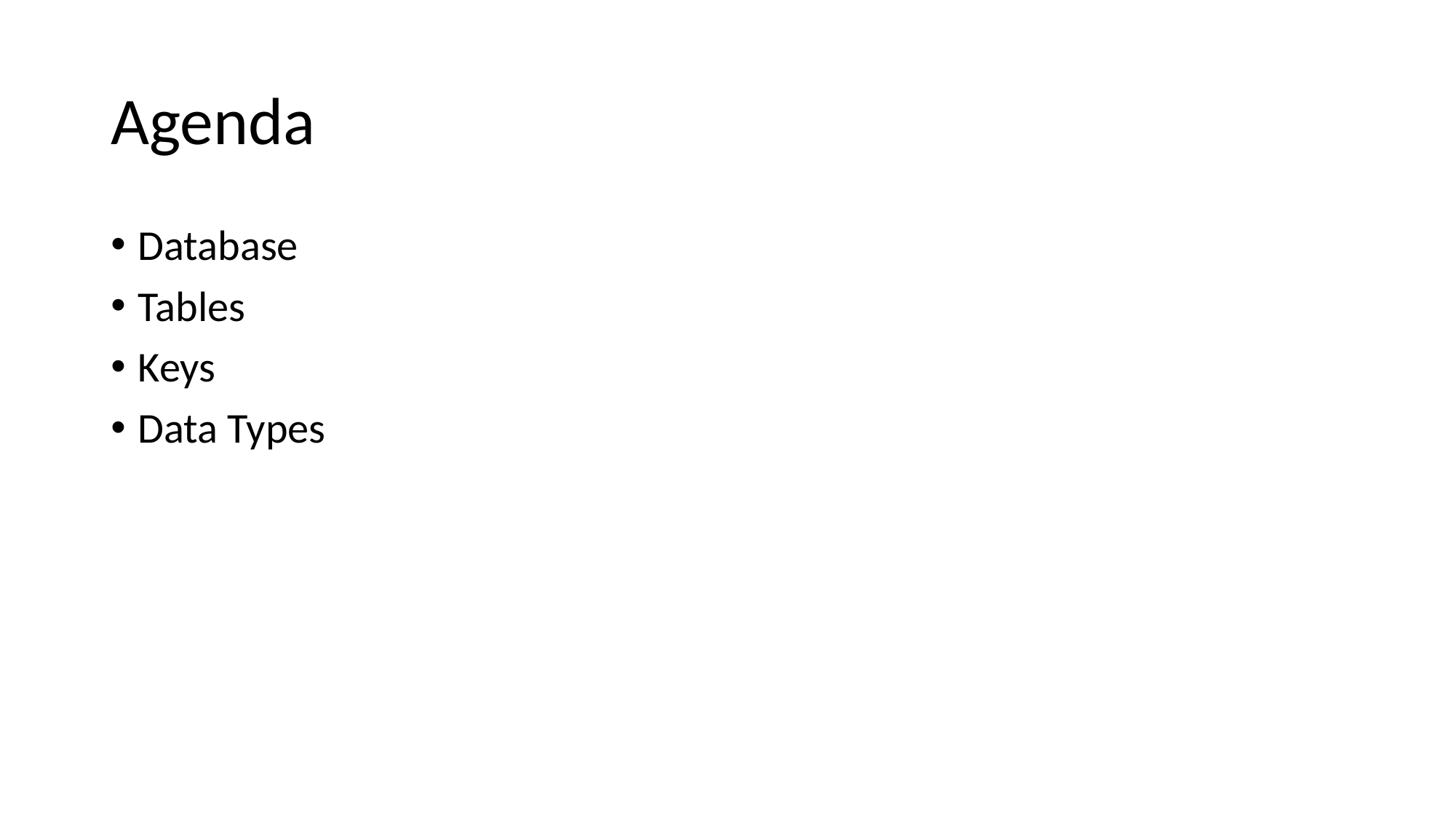

# Agenda
Database
Tables
Keys
Data Types